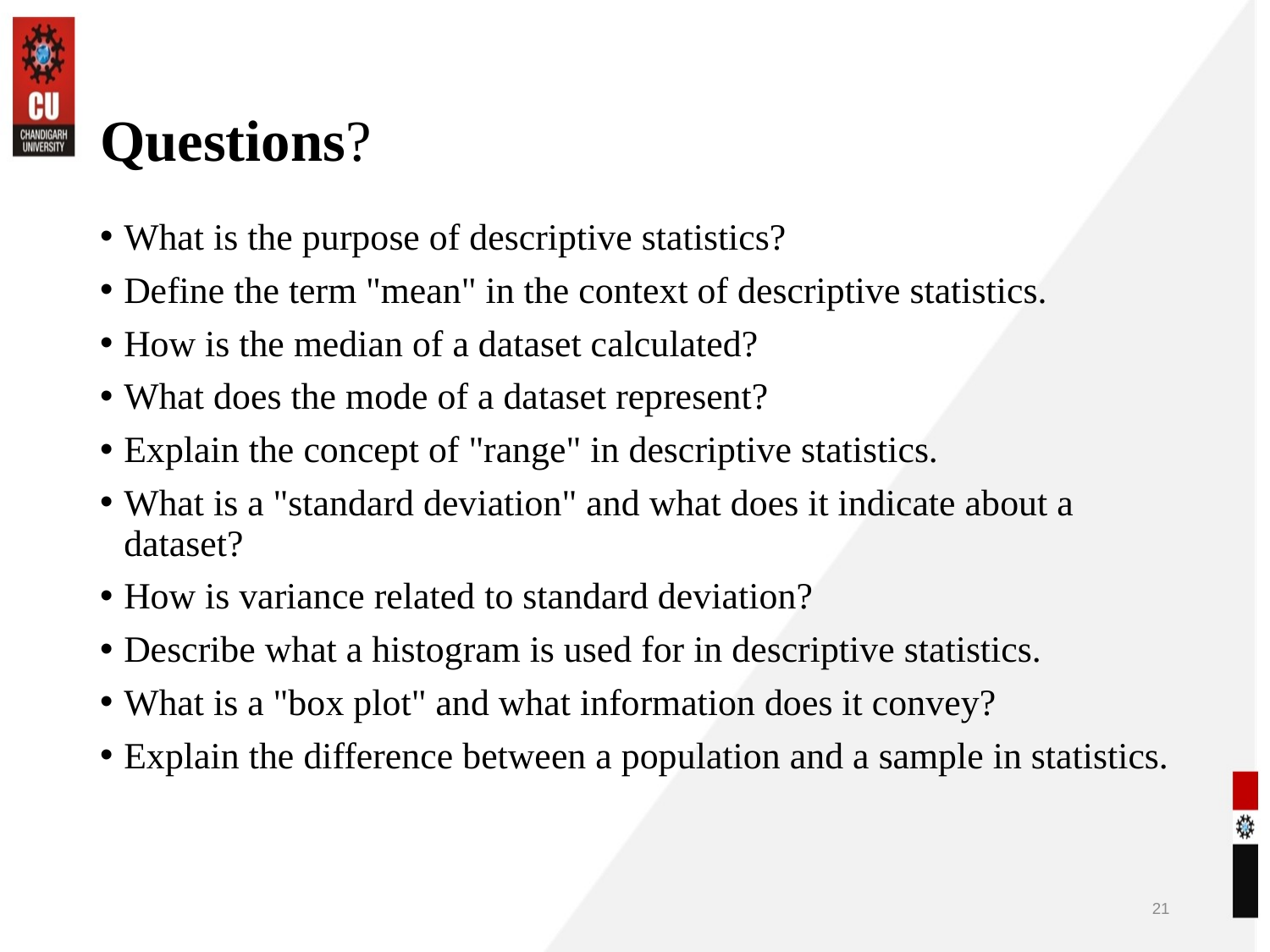

# Questions?
What is the purpose of descriptive statistics?
Define the term "mean" in the context of descriptive statistics.
How is the median of a dataset calculated?
What does the mode of a dataset represent?
Explain the concept of "range" in descriptive statistics.
What is a "standard deviation" and what does it indicate about a dataset?
How is variance related to standard deviation?
Describe what a histogram is used for in descriptive statistics.
What is a "box plot" and what information does it convey?
Explain the difference between a population and a sample in statistics.

21